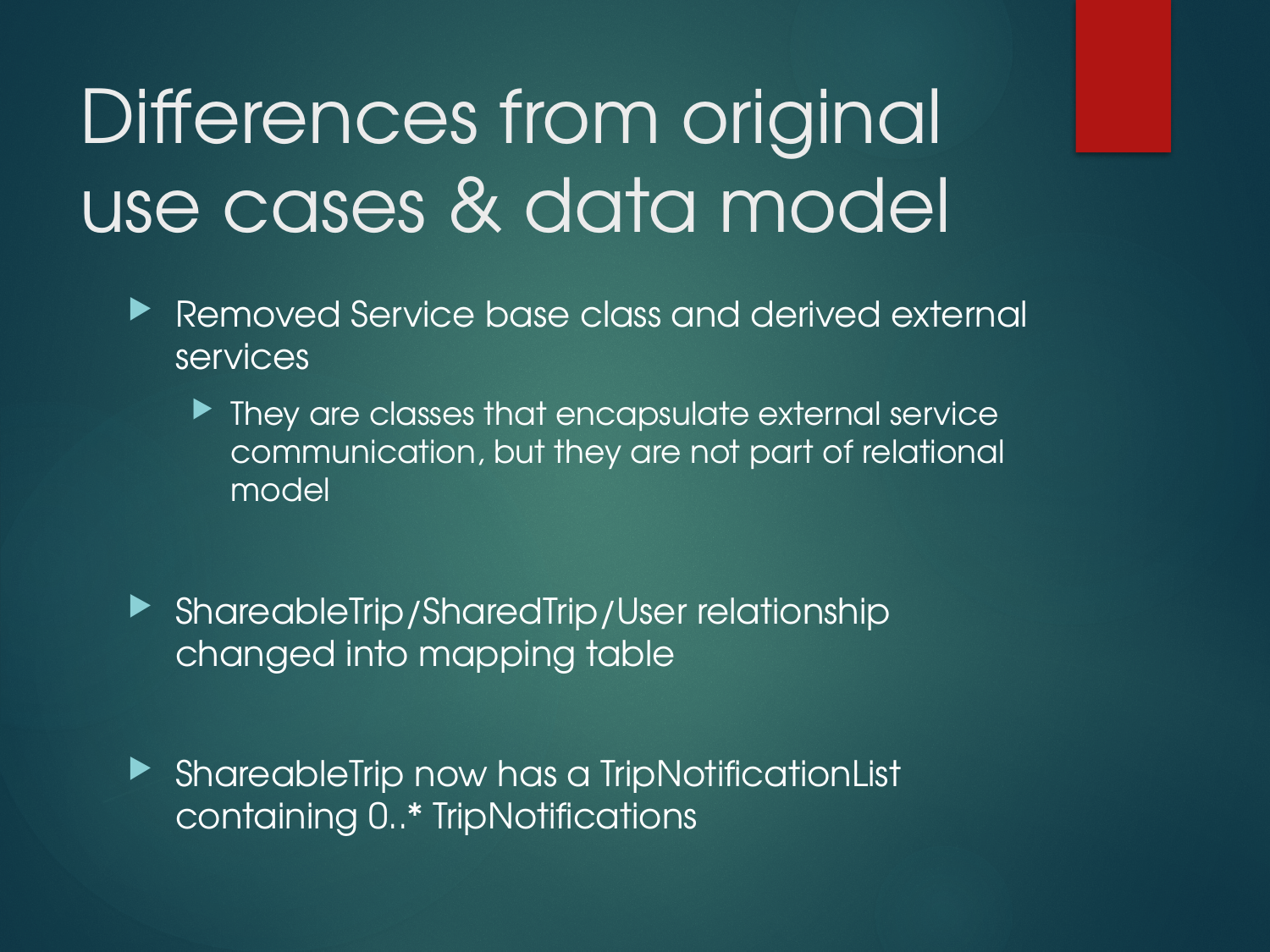

# Differences from original use cases & data model
Removed Service base class and derived external services
They are classes that encapsulate external service communication, but they are not part of relational model

ShareableTrip/SharedTrip/User relationship changed into mapping table

ShareableTrip now has a TripNotificationList containing 0..* TripNotifications